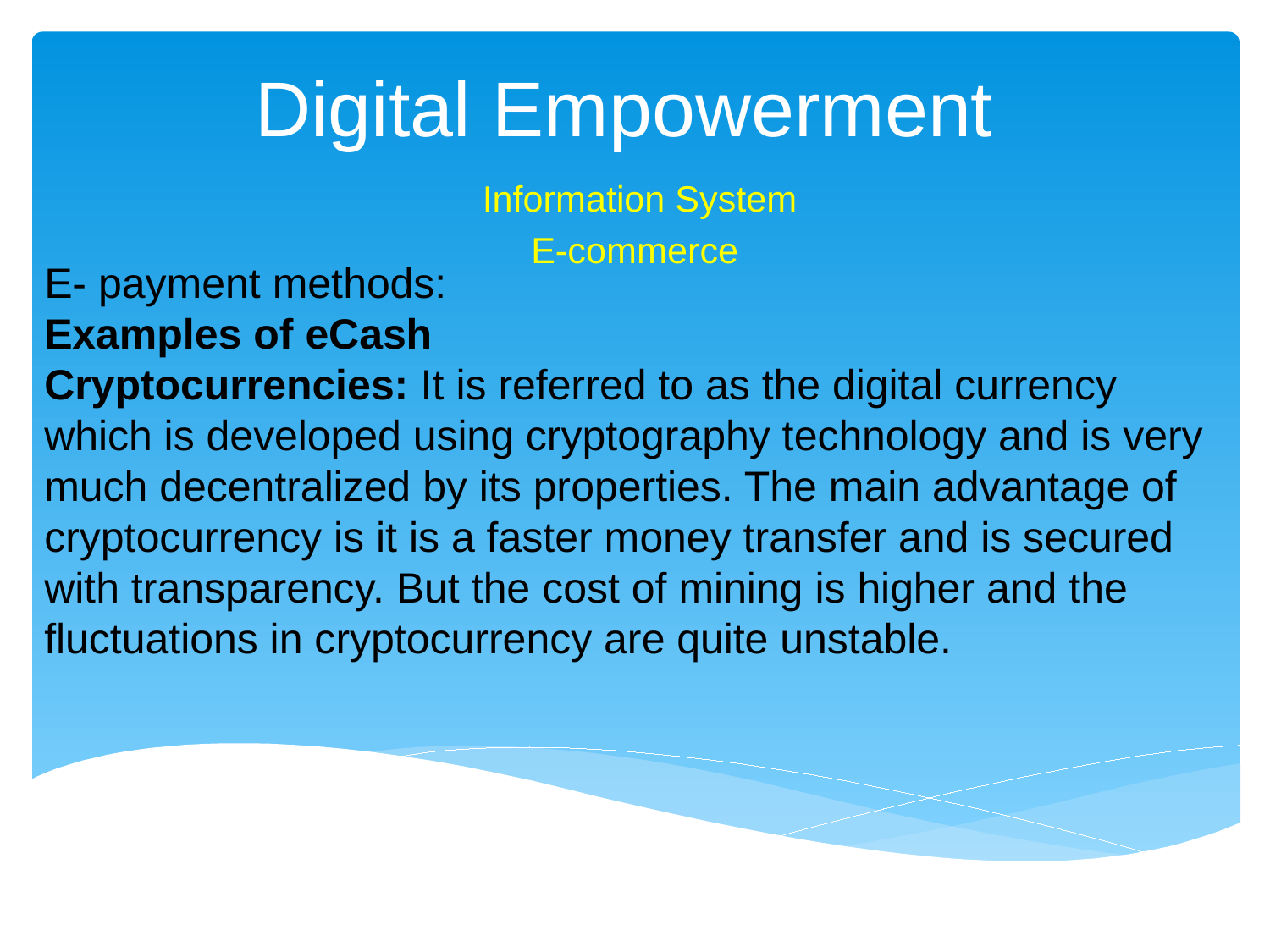

# Digital Empowerment
 Information System
E-commerce

E- payment methods:
Examples of eCash
Cryptocurrencies: It is referred to as the digital currency which is developed using cryptography technology and is very much decentralized by its properties. The main advantage of cryptocurrency is it is a faster money transfer and is secured with transparency. But the cost of mining is higher and the fluctuations in cryptocurrency are quite unstable.